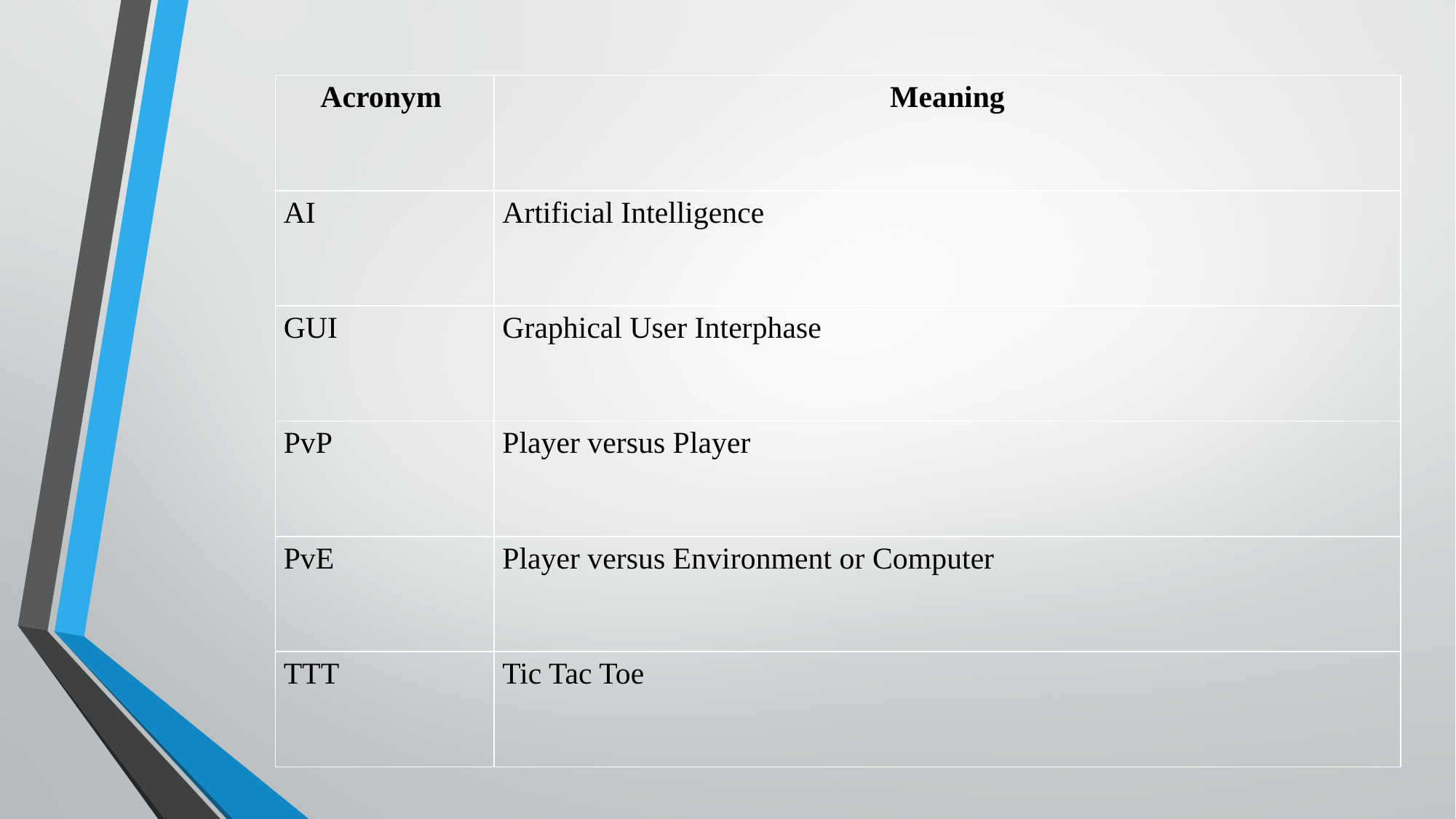

| Acronym | Meaning |
| --- | --- |
| AI | Artificial Intelligence |
| GUI | Graphical User Interphase |
| PvP | Player versus Player |
| PvE | Player versus Environment or Computer |
| TTT | Tic Tac Toe |